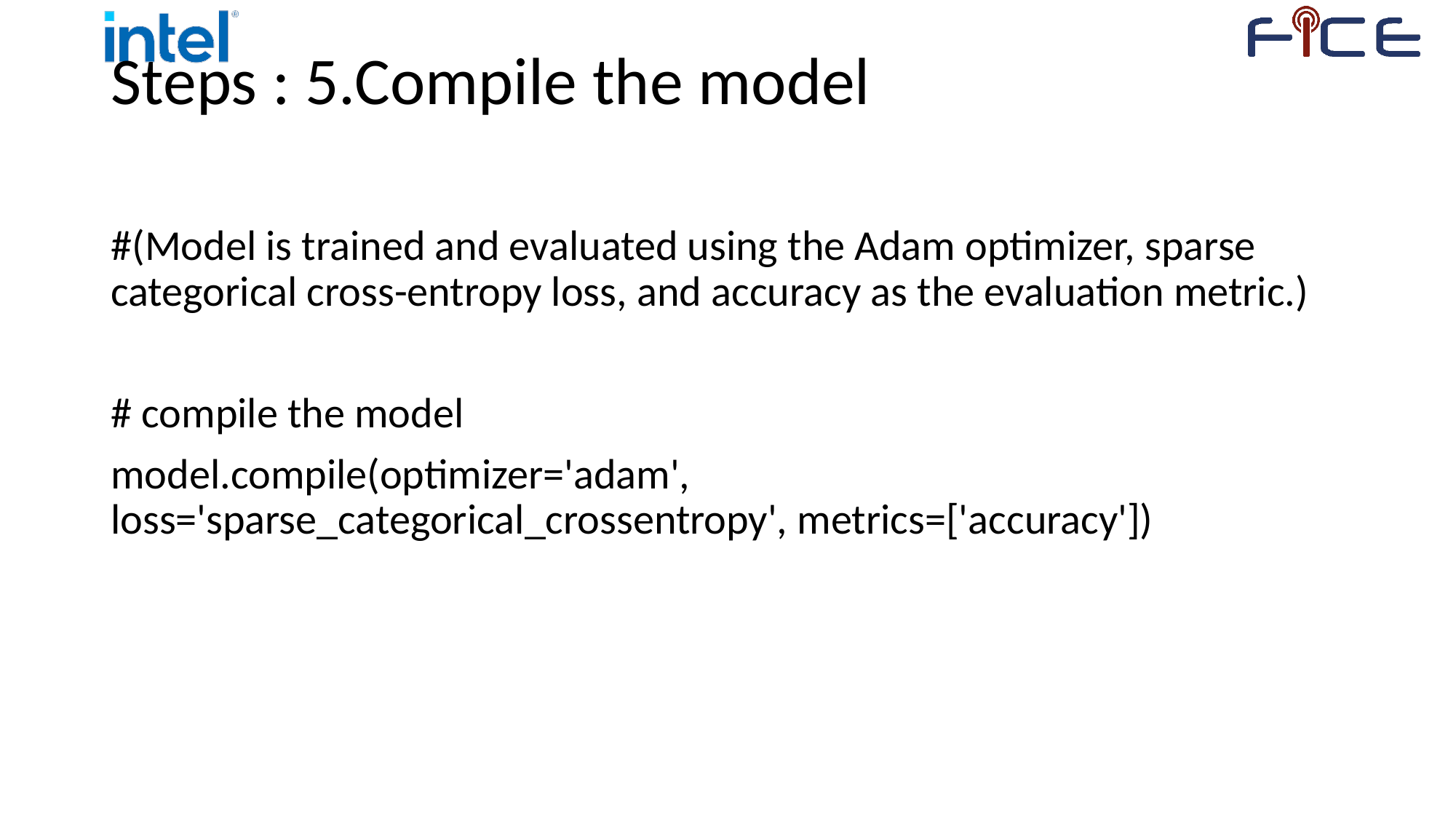

# Steps : 5.Compile the model
#(Model is trained and evaluated using the Adam optimizer, sparse categorical cross-entropy loss, and accuracy as the evaluation metric.)

# compile the model
model.compile(optimizer='adam', loss='sparse_categorical_crossentropy', metrics=['accuracy'])